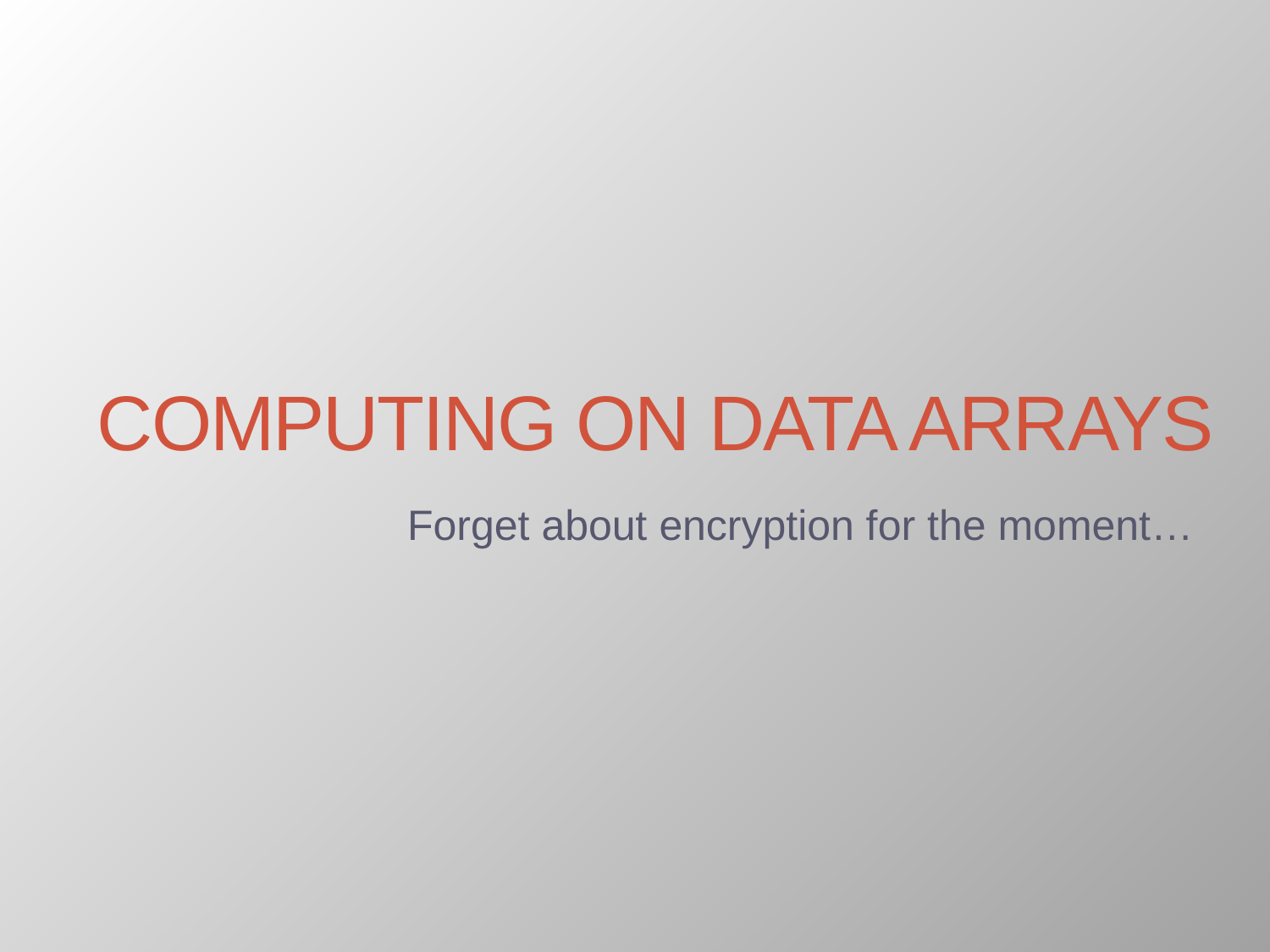

# Computing on data arrays
Forget about encryption for the moment…